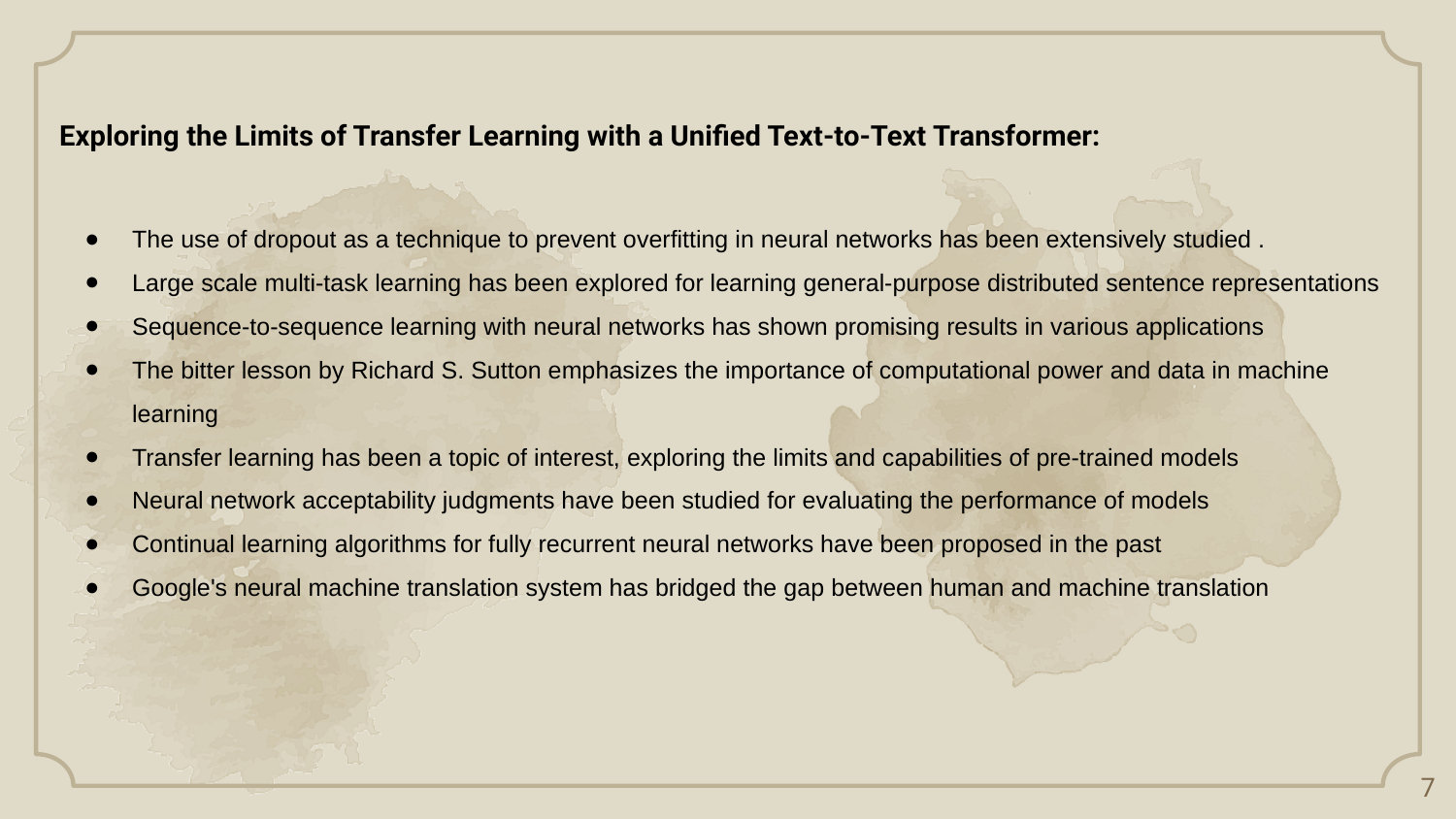

Exploring the Limits of Transfer Learning with a Unified Text-to-Text Transformer:

The use of dropout as a technique to prevent overfitting in neural networks has been extensively studied .
Large scale multi-task learning has been explored for learning general-purpose distributed sentence representations
Sequence-to-sequence learning with neural networks has shown promising results in various applications
The bitter lesson by Richard S. Sutton emphasizes the importance of computational power and data in machine learning
Transfer learning has been a topic of interest, exploring the limits and capabilities of pre-trained models
Neural network acceptability judgments have been studied for evaluating the performance of models
Continual learning algorithms for fully recurrent neural networks have been proposed in the past
Google's neural machine translation system has bridged the gap between human and machine translation

7